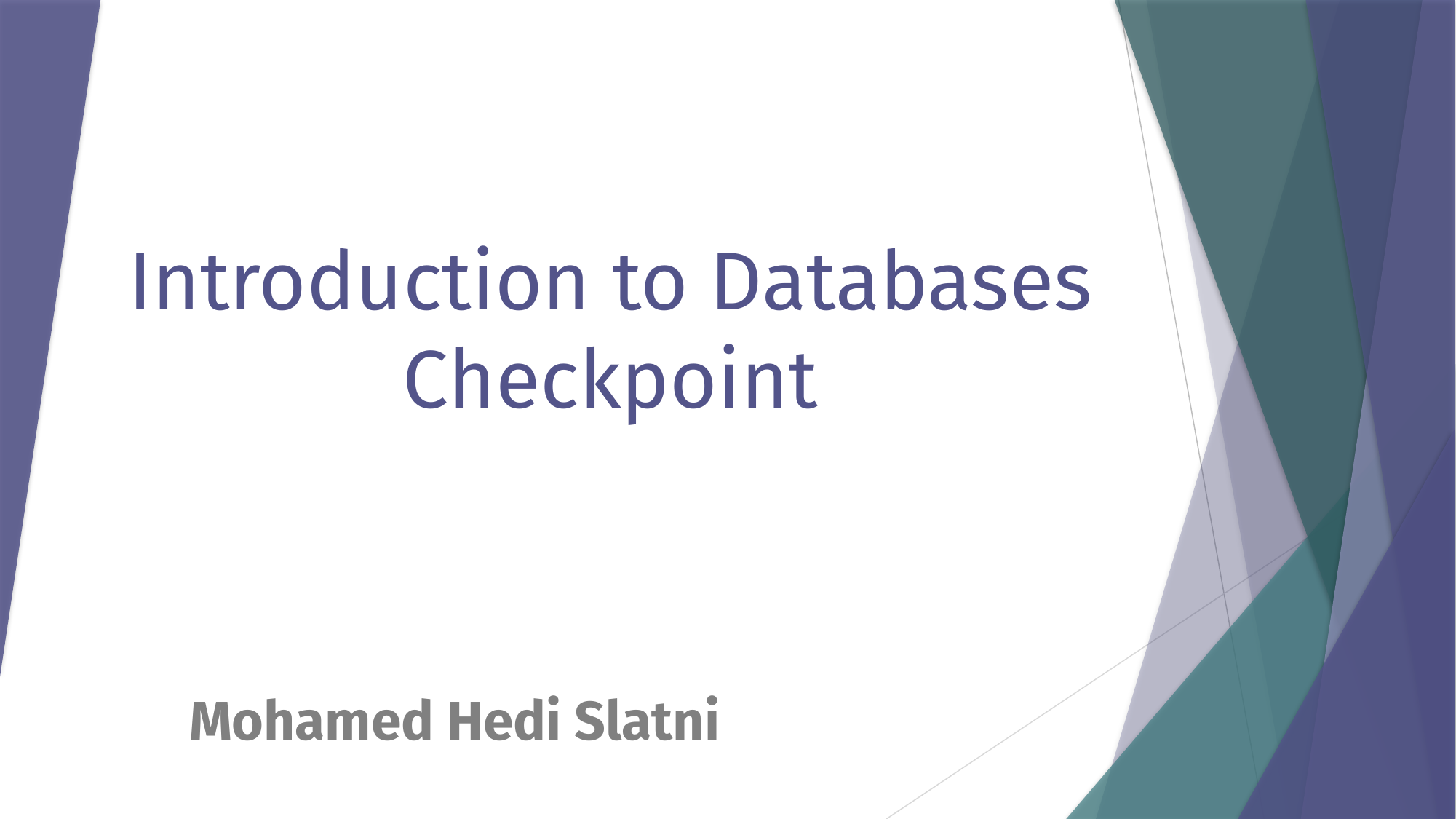

# Introduction to Databases Checkpoint
Mohamed Hedi Slatni